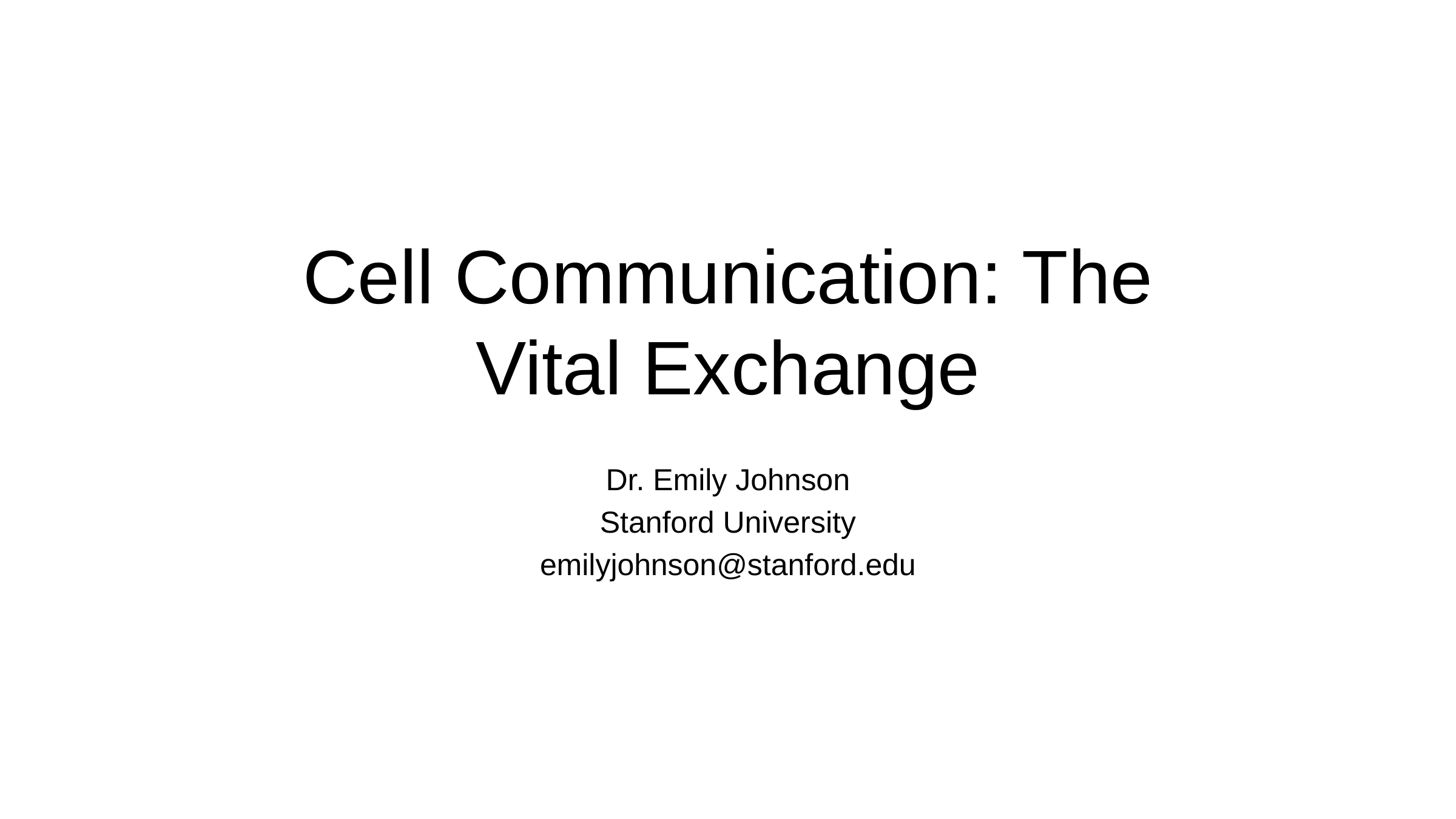

# Cell Communication: The Vital Exchange
Dr. Emily Johnson
Stanford University
emilyjohnson@stanford.edu